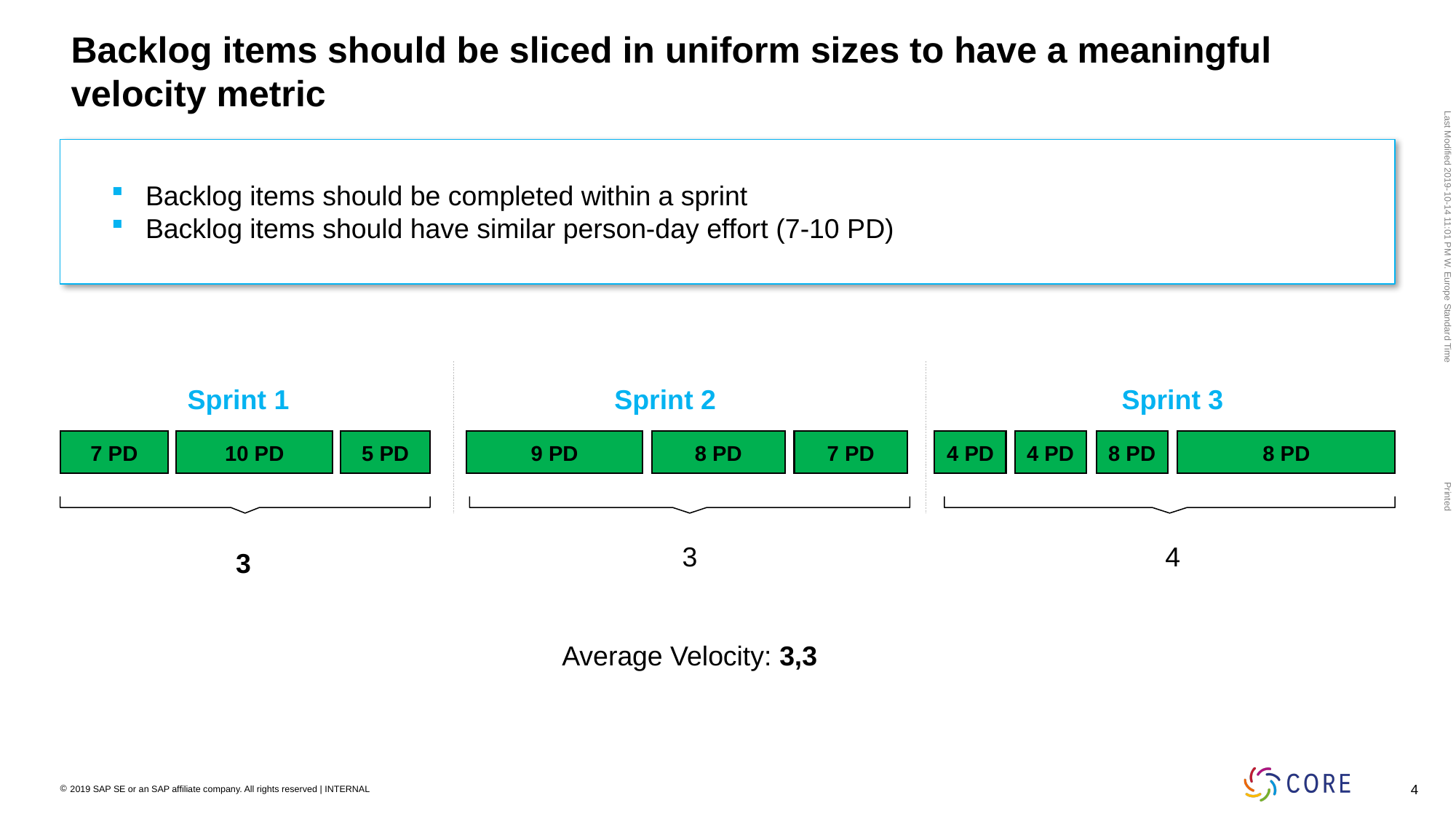

Backlog items should be sliced in uniform sizes to have a meaningful velocity metric

Backlog items should be completed within a sprint
Backlog items should have similar person-day effort (7-10 PD)

Sprint 1
Sprint 2
Sprint 3
10 PD
5 PD
4 PD
4 PD
8 PD
8 PD
7 PD
9 PD
8 PD
7 PD
3
4
3
Average Velocity: 3,3